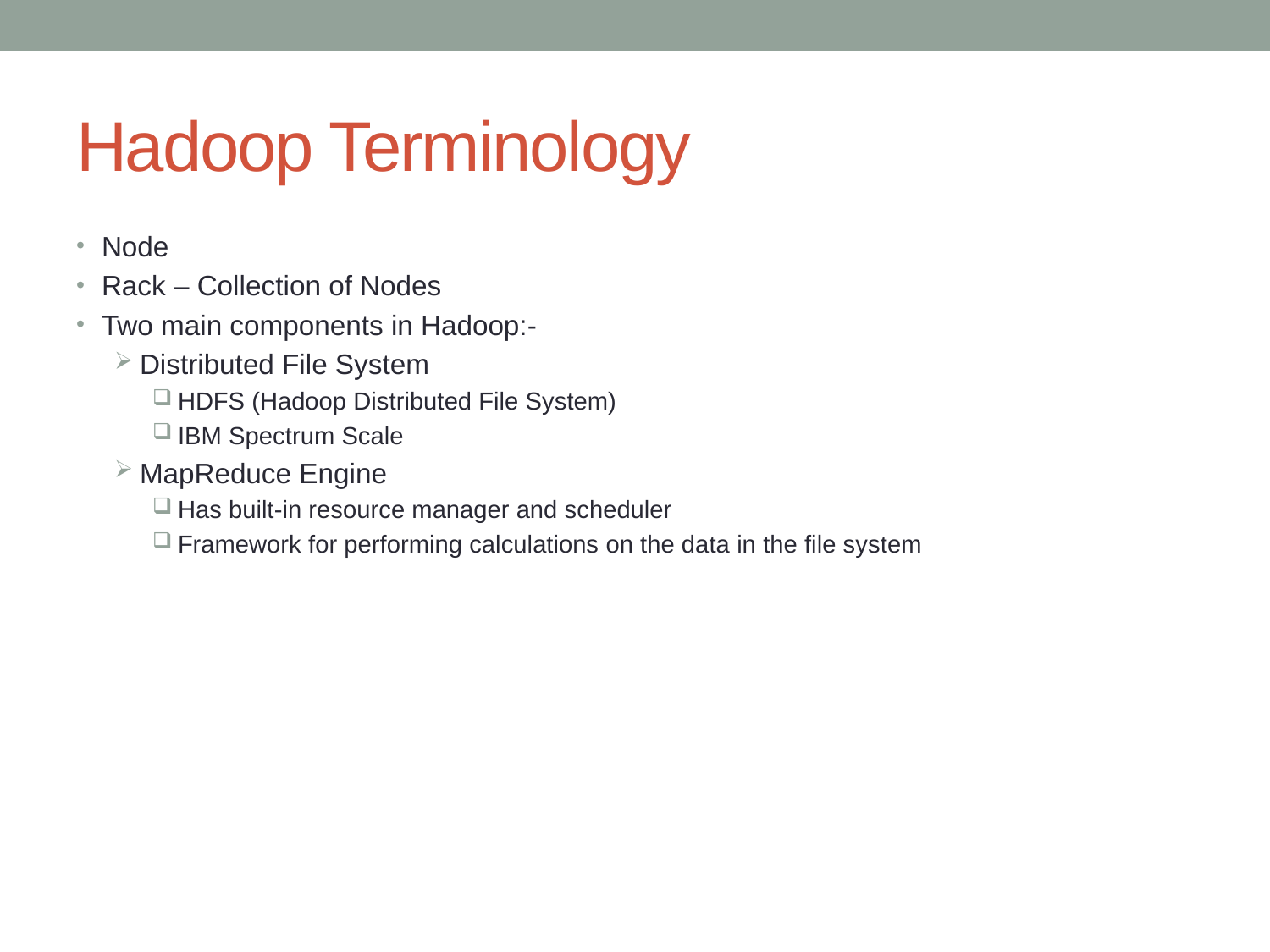

# Hadoop Terminology
Node
Rack – Collection of Nodes
Two main components in Hadoop:-
Distributed File System
HDFS (Hadoop Distributed File System)
IBM Spectrum Scale
MapReduce Engine
Has built-in resource manager and scheduler
Framework for performing calculations on the data in the file system